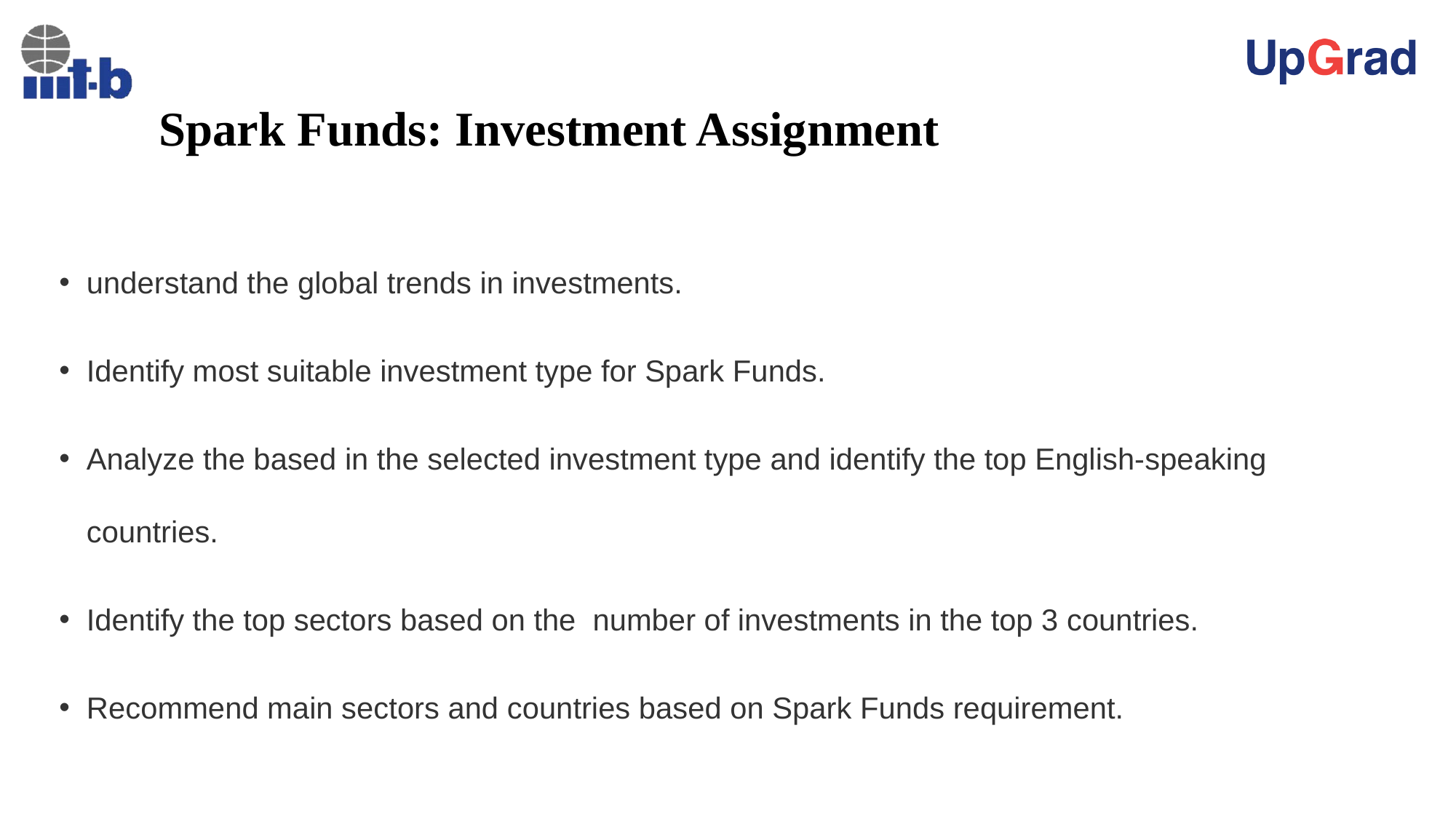

# Spark Funds: Investment Assignment
understand the global trends in investments.
Identify most suitable investment type for Spark Funds.
Analyze the based in the selected investment type and identify the top English-speaking countries.
Identify the top sectors based on the  number of investments in the top 3 countries.
Recommend main sectors and countries based on Spark Funds requirement.